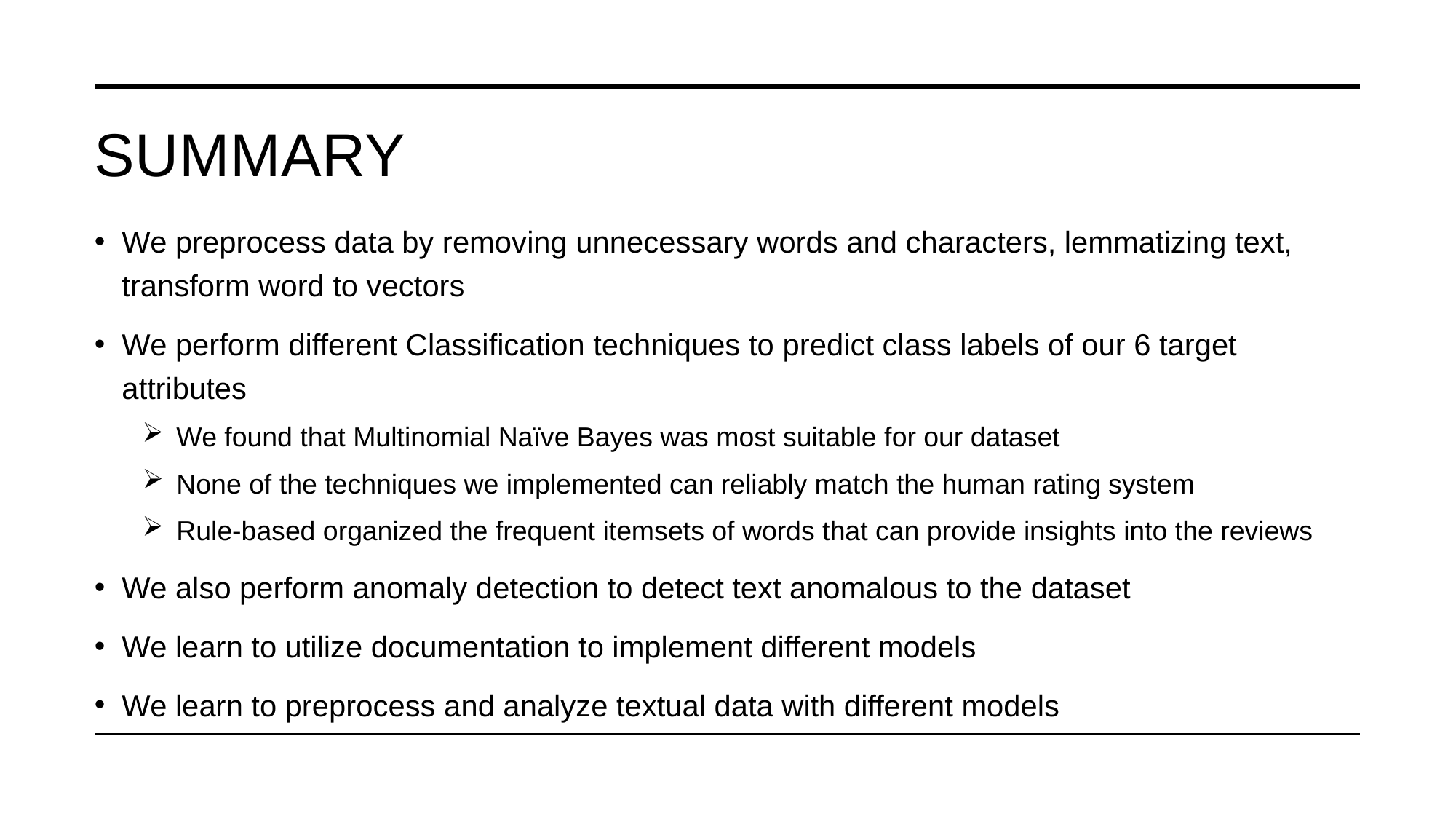

# summary
We preprocess data by removing unnecessary words and characters, lemmatizing text, transform word to vectors
We perform different Classification techniques to predict class labels of our 6 target attributes
We found that Multinomial Naïve Bayes was most suitable for our dataset
None of the techniques we implemented can reliably match the human rating system
Rule-based organized the frequent itemsets of words that can provide insights into the reviews
We also perform anomaly detection to detect text anomalous to the dataset
We learn to utilize documentation to implement different models
We learn to preprocess and analyze textual data with different models